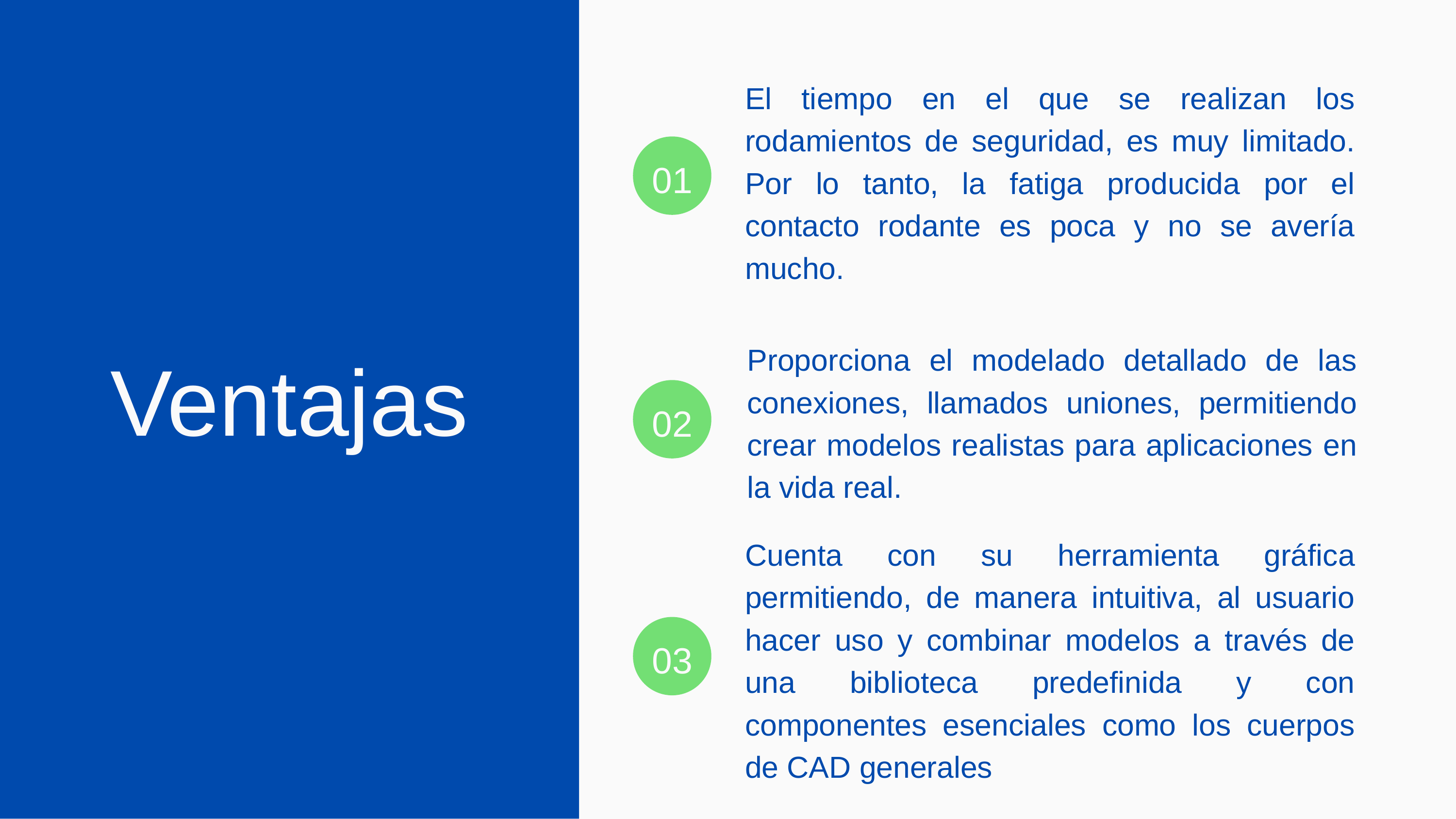

El tiempo en el que se realizan los rodamientos de seguridad, es muy limitado. Por lo tanto, la fatiga producida por el contacto rodante es poca y no se avería mucho.

01
Ventajas
Proporciona el modelado detallado de las conexiones, llamados uniones, permitiendo crear modelos realistas para aplicaciones en la vida real.

02
Cuenta con su herramienta gráfica permitiendo, de manera intuitiva, al usuario hacer uso y combinar modelos a través de una biblioteca predefinida y con componentes esenciales como los cuerpos de CAD generales

03